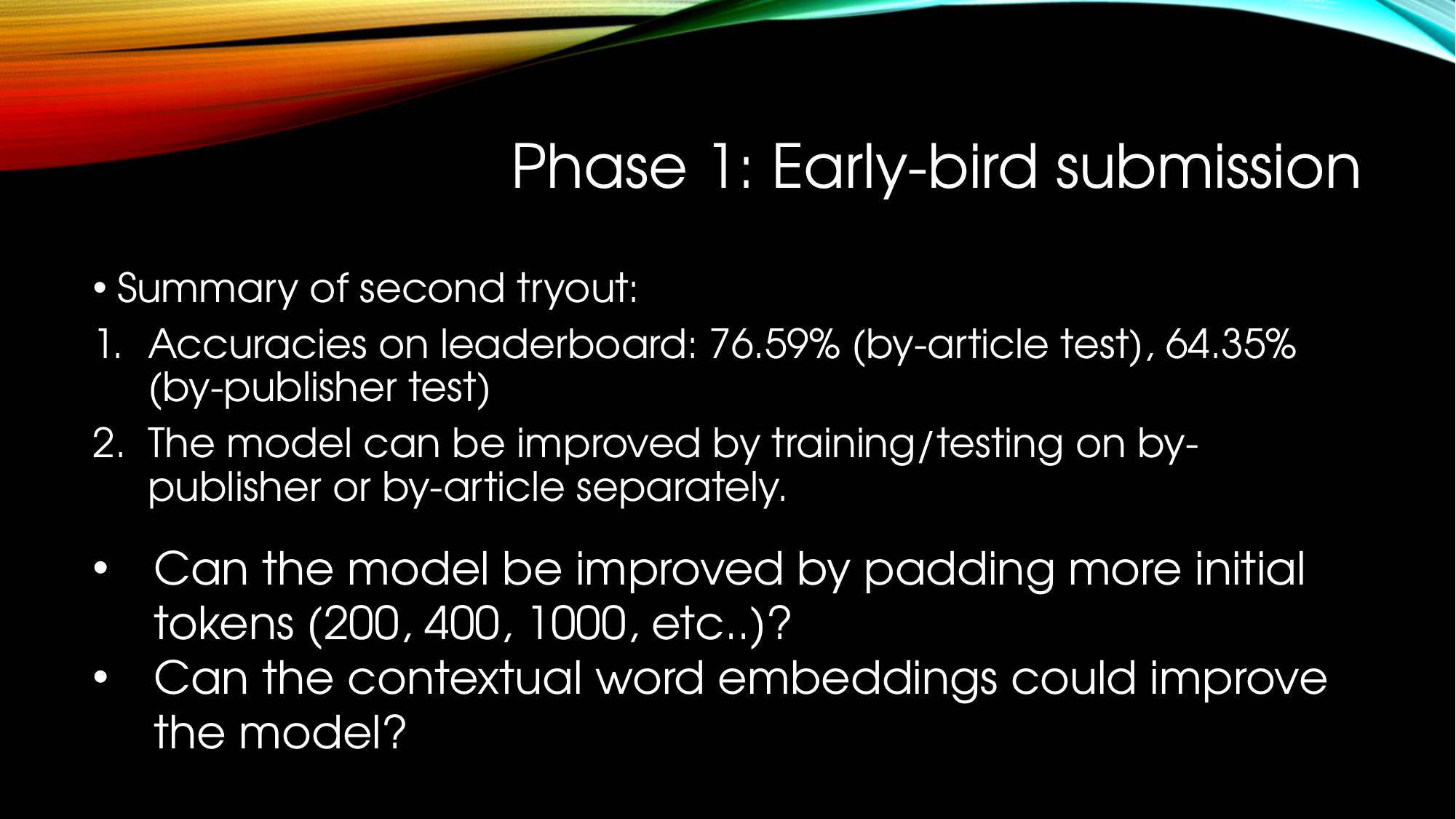

# Phase 1: Early-bird submission
Summary of second tryout:
Accuracies on leaderboard: 76.59% (by-article test), 64.35% (by-publisher test)
The model can be improved by training/testing on by-publisher or by-article separately.

Can the model be improved by padding more initial tokens (200, 400, 1000, etc..)?
Can the contextual word embeddings could improve the model?